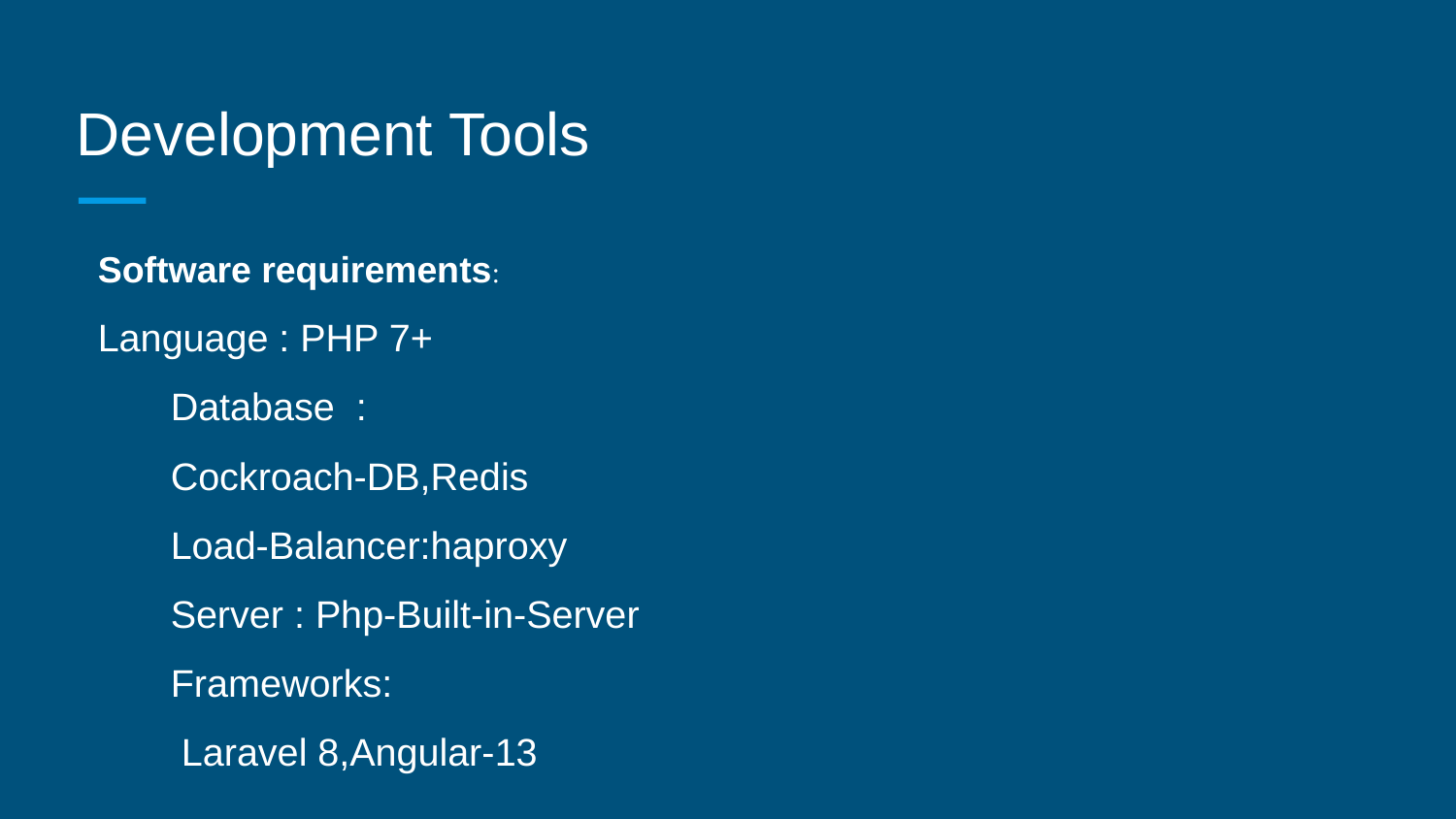

Development Tools
Software requirements:
Language : PHP 7+
Database  :
Cockroach-DB,Redis
Load-Balancer:haproxy
Server : Php-Built-in-Server
Frameworks:
 Laravel 8,Angular-13